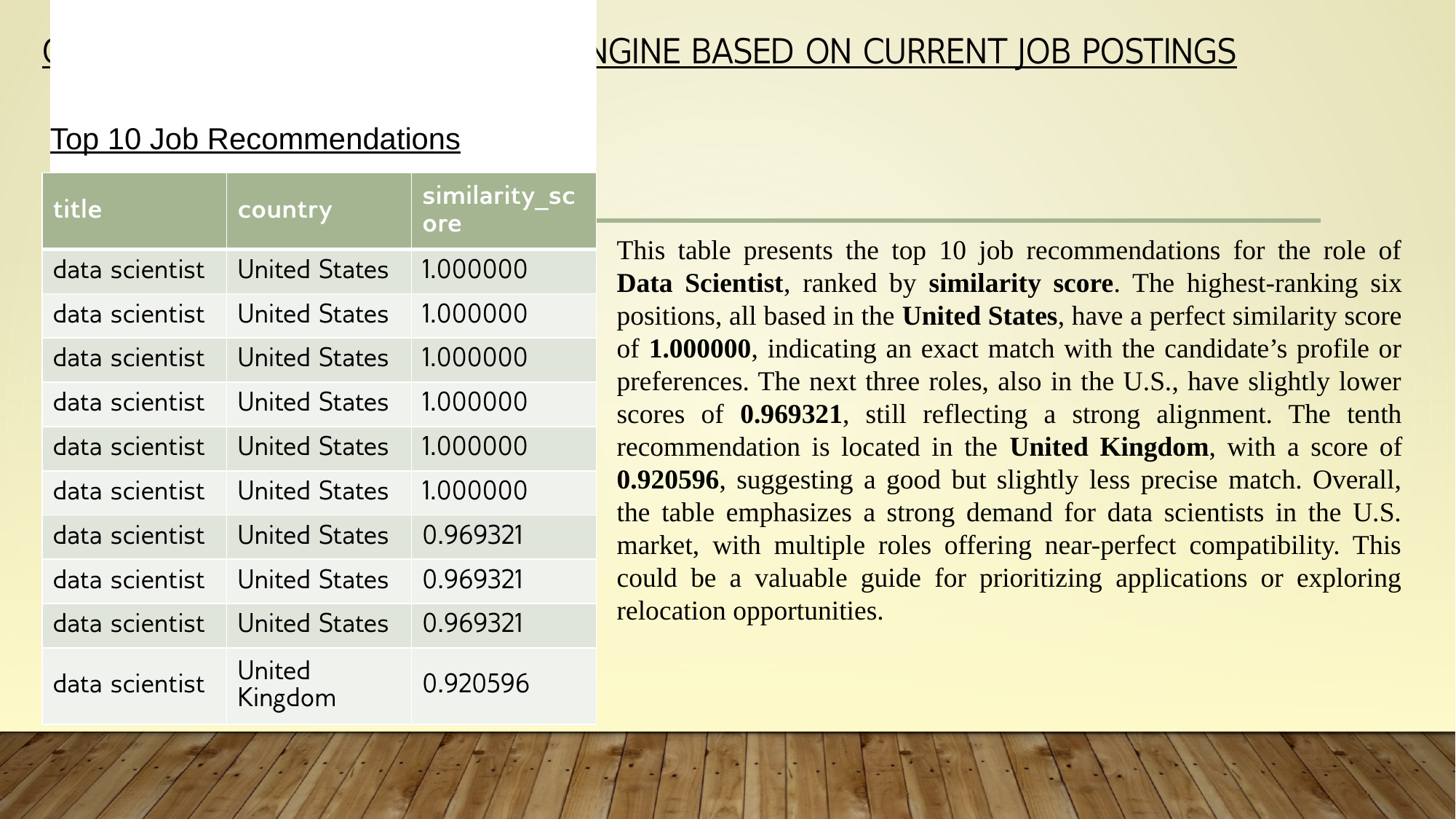

# Create a job recommendation engine based on current job postings
Top 10 Job Recommendations
| title | country | similarity\_score |
| --- | --- | --- |
| data scientist | United States | 1.000000 |
| data scientist | United States | 1.000000 |
| data scientist | United States | 1.000000 |
| data scientist | United States | 1.000000 |
| data scientist | United States | 1.000000 |
| data scientist | United States | 1.000000 |
| data scientist | United States | 0.969321 |
| data scientist | United States | 0.969321 |
| data scientist | United States | 0.969321 |
| data scientist | United Kingdom | 0.920596 |
This table presents the top 10 job recommendations for the role of Data Scientist, ranked by similarity score. The highest-ranking six positions, all based in the United States, have a perfect similarity score of 1.000000, indicating an exact match with the candidate’s profile or preferences. The next three roles, also in the U.S., have slightly lower scores of 0.969321, still reflecting a strong alignment. The tenth recommendation is located in the United Kingdom, with a score of 0.920596, suggesting a good but slightly less precise match. Overall, the table emphasizes a strong demand for data scientists in the U.S. market, with multiple roles offering near-perfect compatibility. This could be a valuable guide for prioritizing applications or exploring relocation opportunities.